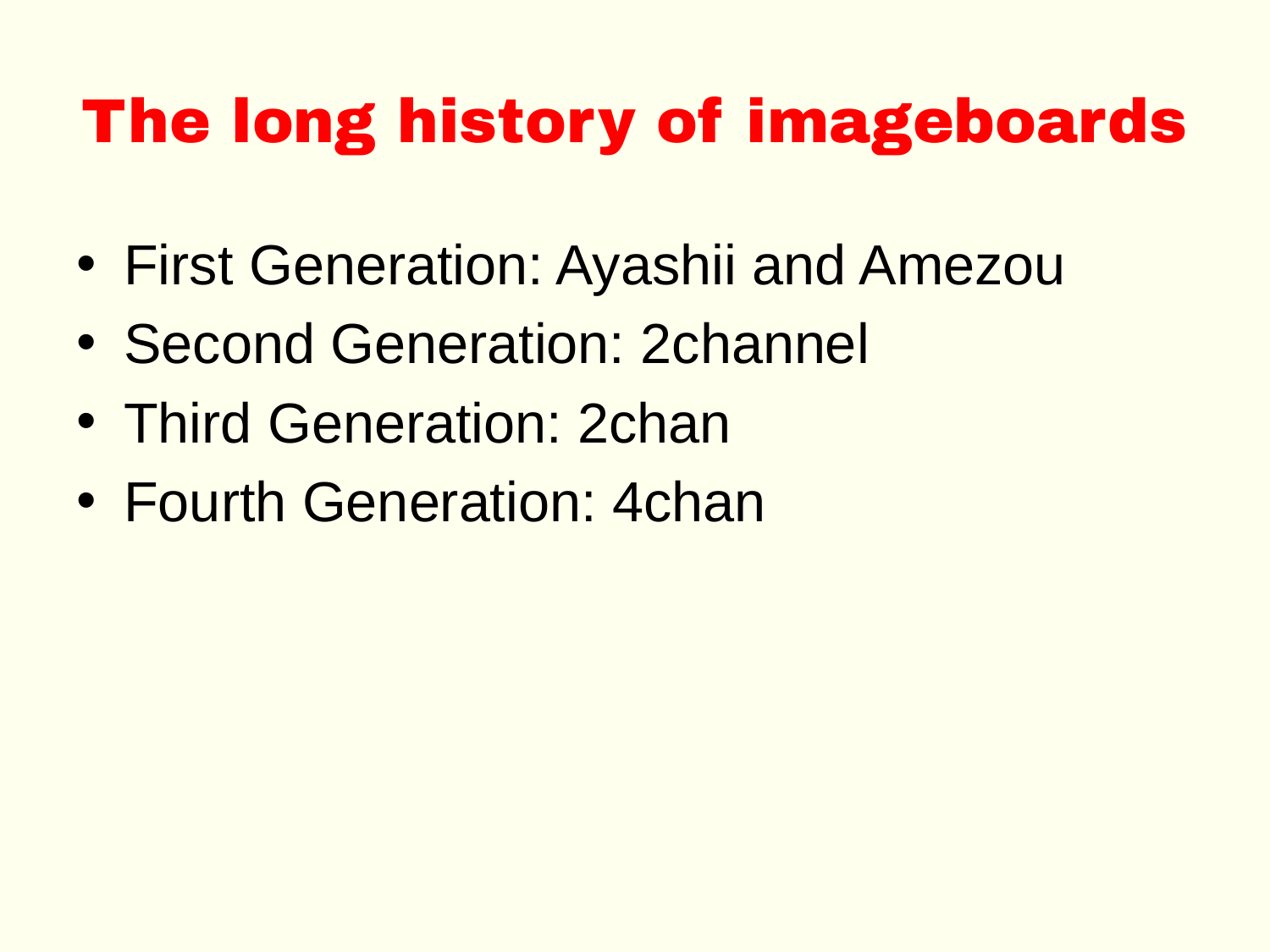

# The long history of imageboards
First Generation: Ayashii and Amezou
Second Generation: 2channel
Third Generation: 2chan
Fourth Generation: 4chan